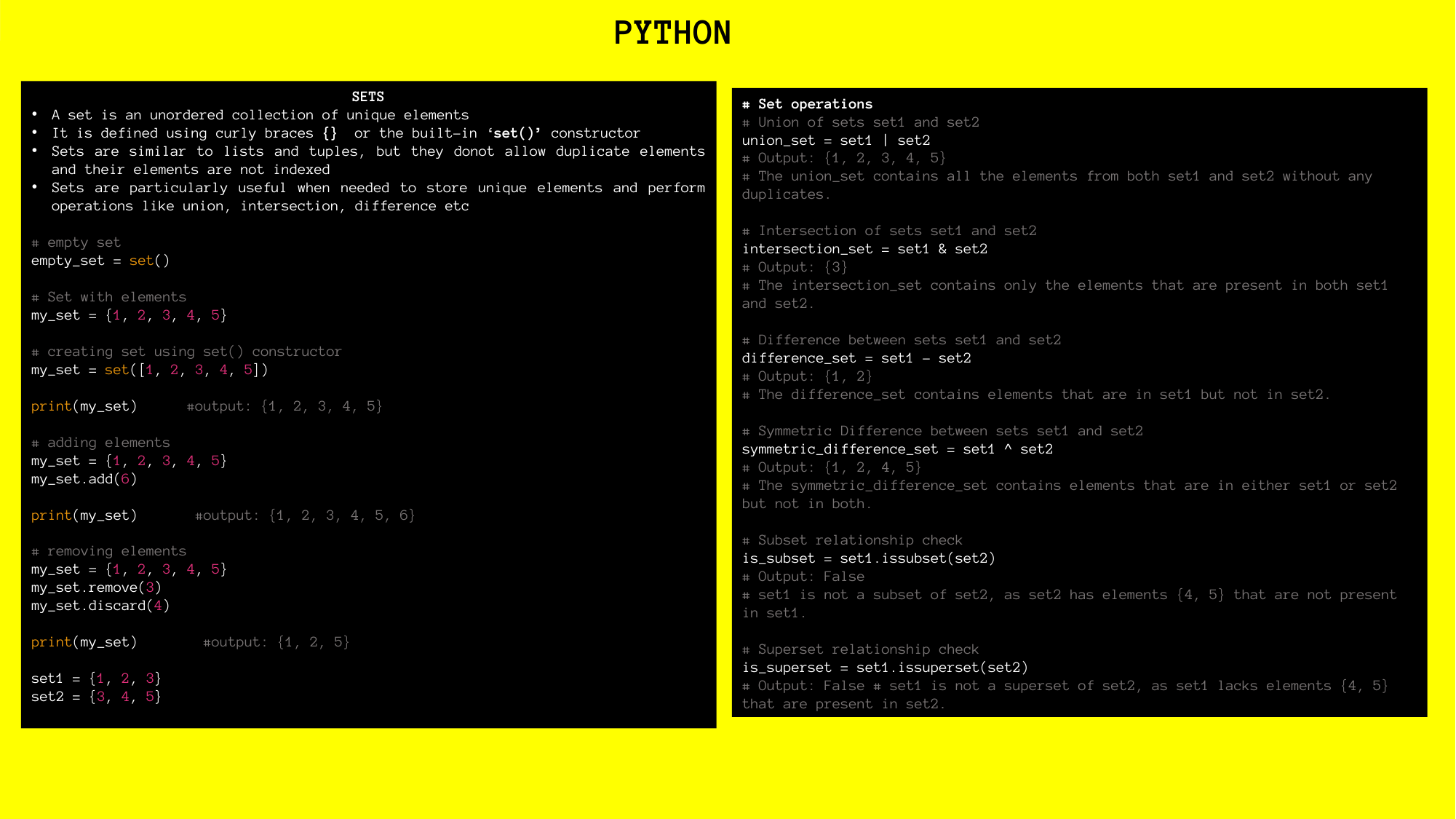

PYTHON

SETS
A set is an unordered collection of unique elements
It is defined using curly braces {}  or the built-in ‘set()’ constructor
Sets are similar to lists and tuples, but they donot allow duplicate elements and their elements are not indexed
Sets are particularly useful when needed to store unique elements and perform operations like union, intersection, difference etc

# empty set
empty_set = set()

# Set with elements
my_set = {1, 2, 3, 4, 5}

# creating set using set() constructor
my_set = set([1, 2, 3, 4, 5])

print(my_set)      #output: {1, 2, 3, 4, 5}

# adding elements
my_set = {1, 2, 3, 4, 5}
my_set.add(6)

print(my_set)       #output: {1, 2, 3, 4, 5, 6}

# removing elements
my_set = {1, 2, 3, 4, 5}
my_set.remove(3)
my_set.discard(4)

print(my_set)        #output: {1, 2, 5}

set1 = {1, 2, 3}
set2 = {3, 4, 5}

# Set operations
# Union of sets set1 and set2
union_set = set1 | set2
# Output: {1, 2, 3, 4, 5}
# The union_set contains all the elements from both set1 and set2 without any duplicates.

# Intersection of sets set1 and set2
intersection_set = set1 & set2
# Output: {3}
# The intersection_set contains only the elements that are present in both set1 and set2.

# Difference between sets set1 and set2
difference_set = set1 - set2
# Output: {1, 2}
# The difference_set contains elements that are in set1 but not in set2.

# Symmetric Difference between sets set1 and set2
symmetric_difference_set = set1 ^ set2
# Output: {1, 2, 4, 5}
# The symmetric_difference_set contains elements that are in either set1 or set2 but not in both.

# Subset relationship check
is_subset = set1.issubset(set2)
# Output: False
# set1 is not a subset of set2, as set2 has elements {4, 5} that are not present in set1.

# Superset relationship check
is_superset = set1.issuperset(set2)
# Output: False # set1 is not a superset of set2, as set1 lacks elements {4, 5} that are present in set2.